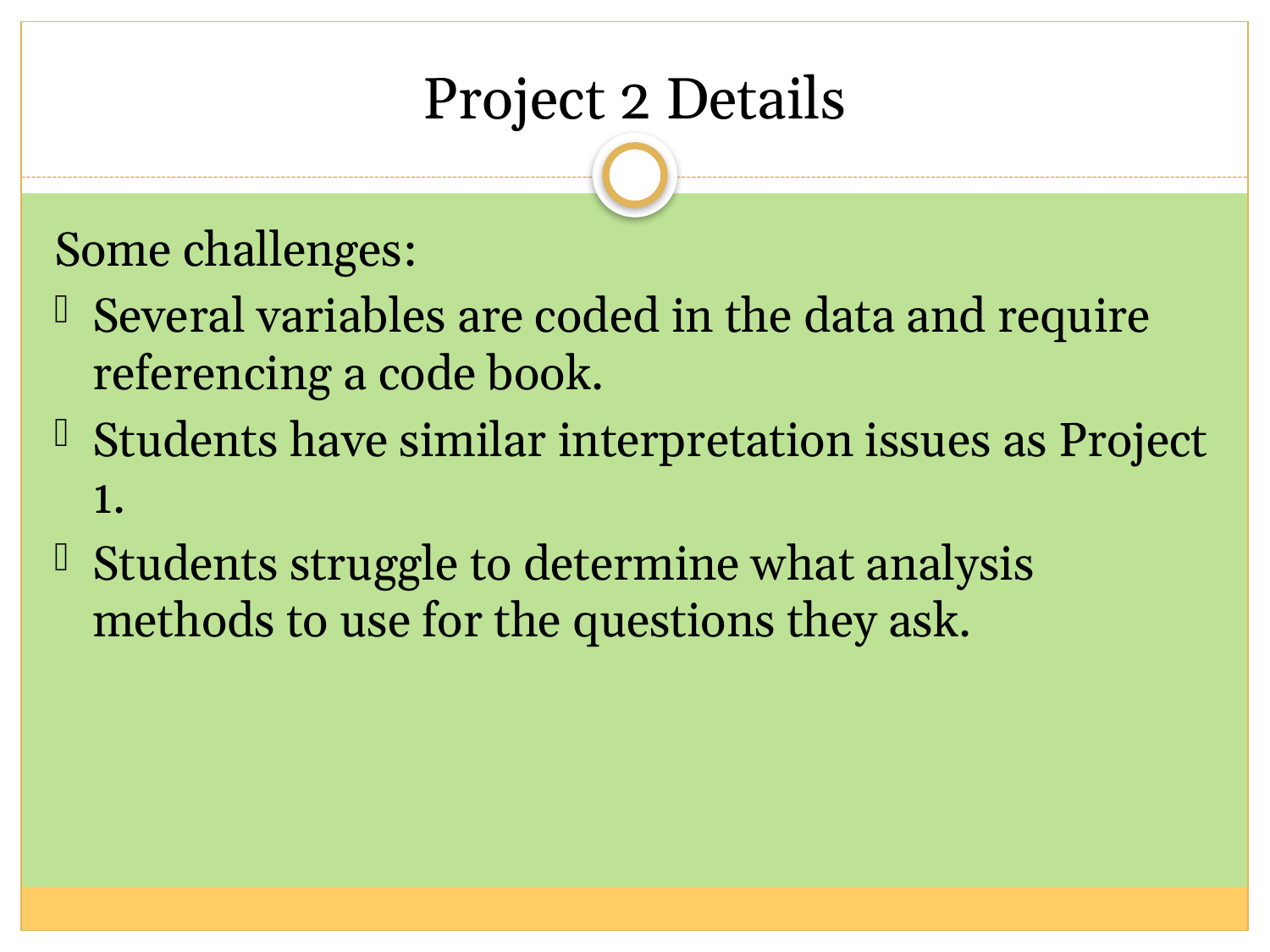

# Project 2 Details
Some challenges:
Several variables are coded in the data and require referencing a code book.
Students have similar interpretation issues as Project 1.
Students struggle to determine what analysis methods to use for the questions they ask.